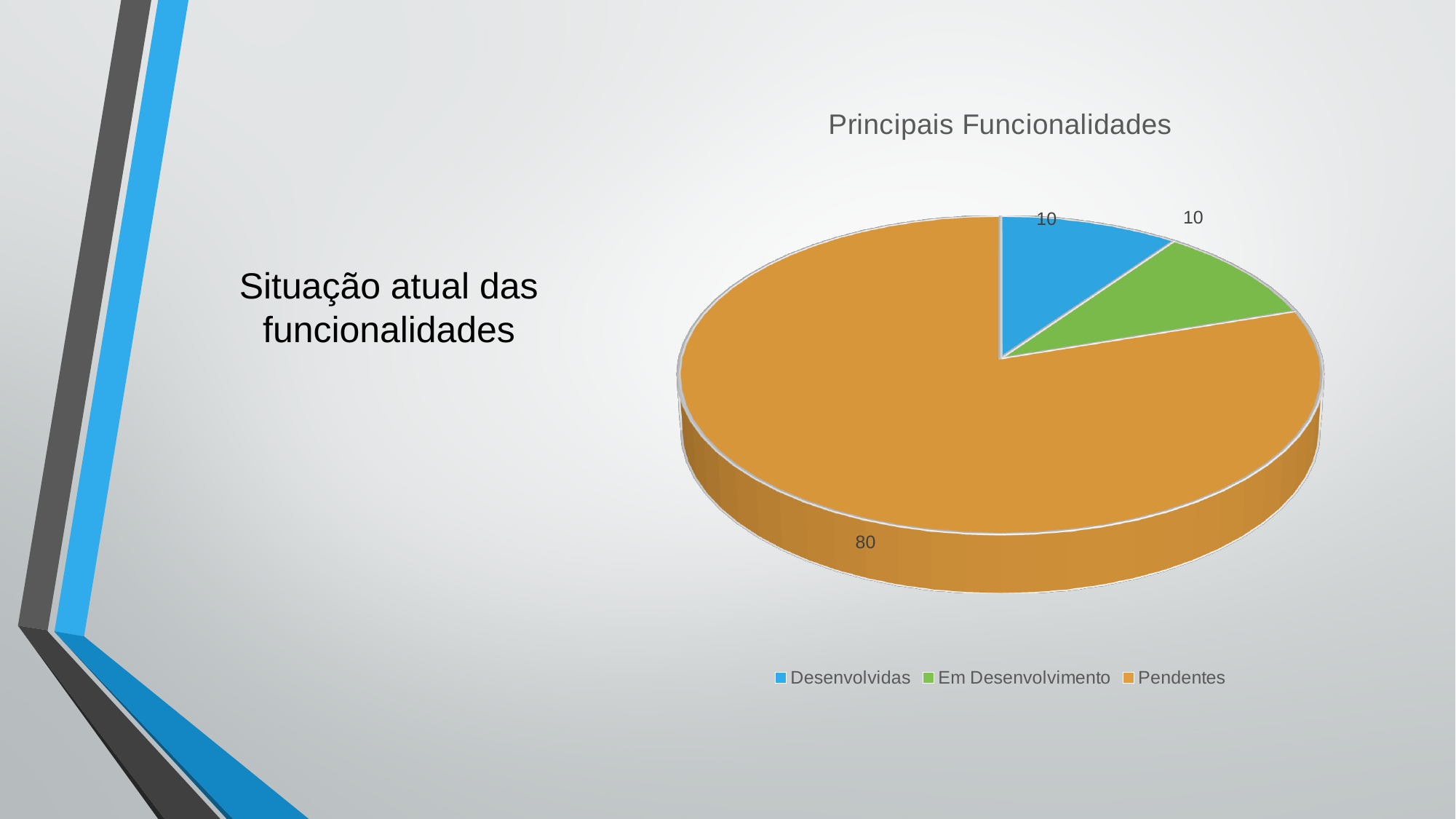

[unsupported chart]

# Situação atual das funcionalidades